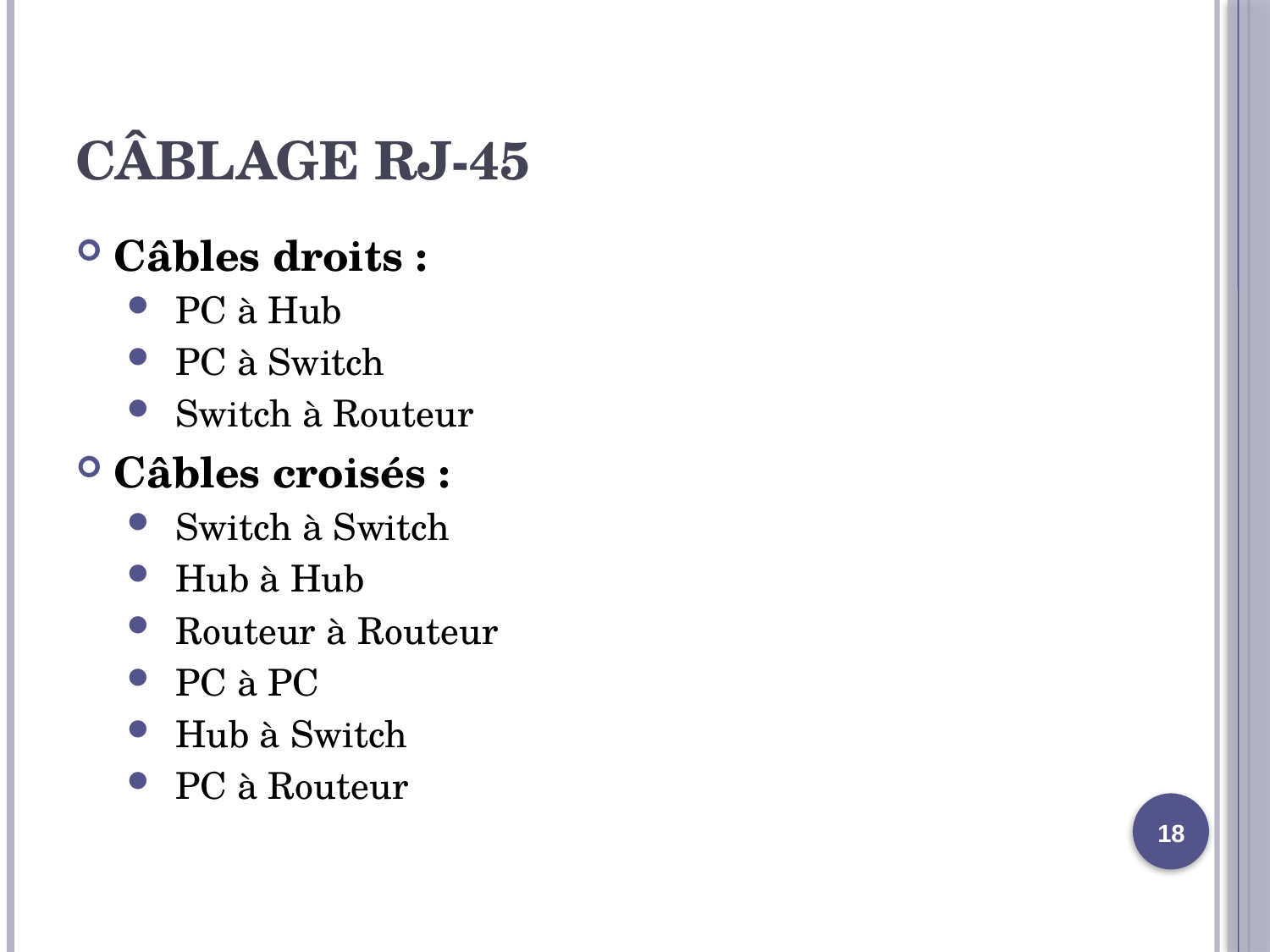

# Câblage RJ-45
Câbles droits :
 PC à Hub
 PC à Switch
 Switch à Routeur
Câbles croisés :
 Switch à Switch
 Hub à Hub
 Routeur à Routeur
 PC à PC
 Hub à Switch
 PC à Routeur
18